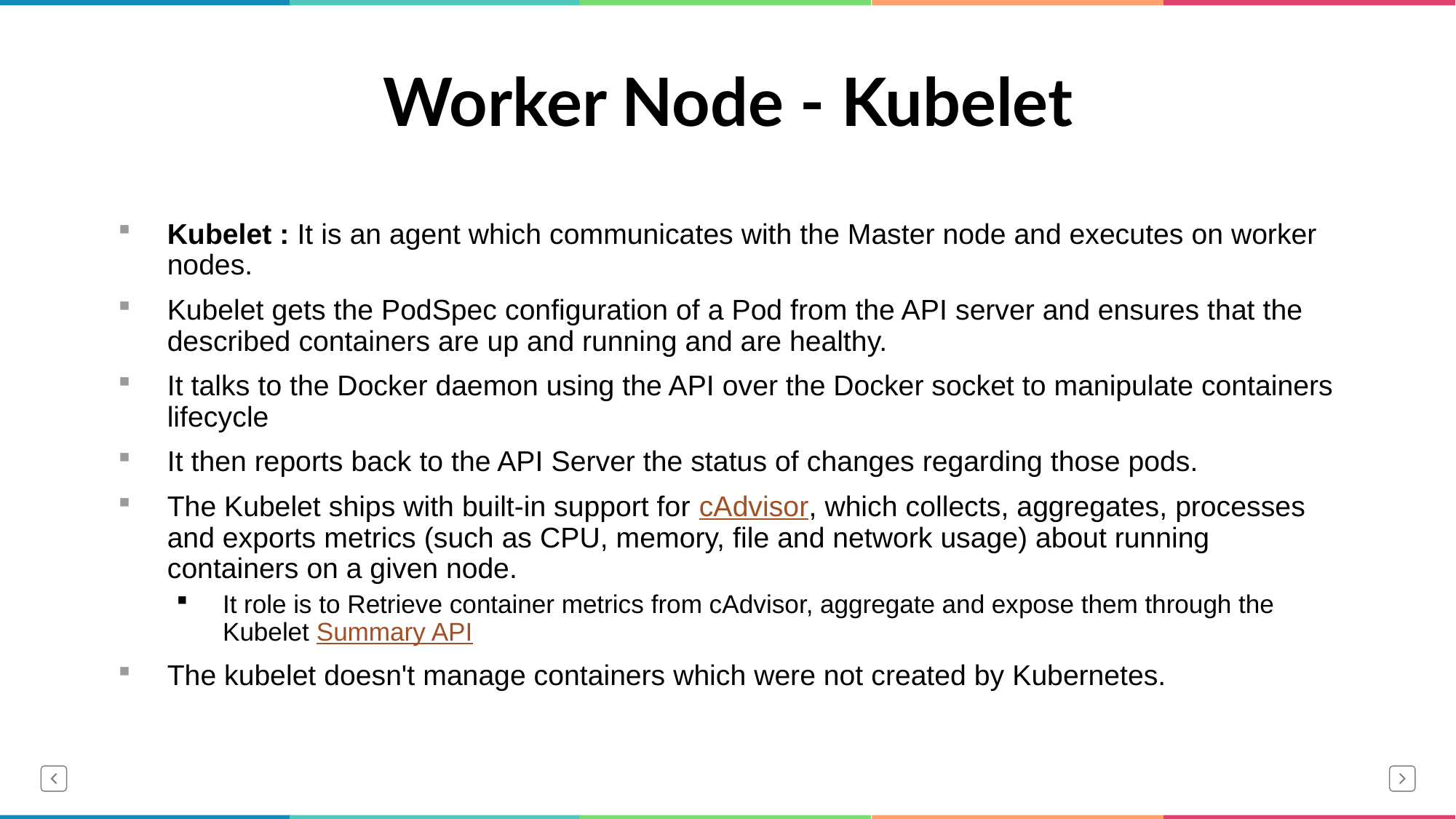

# Worker Node - Kubelet

Kubelet : It is an agent which communicates with the Master node and executes on worker nodes.
Kubelet gets the PodSpec configuration of a Pod from the API server and ensures that the described containers are up and running and are healthy.
It talks to the Docker daemon using the API over the Docker socket to manipulate containers lifecycle
It then reports back to the API Server the status of changes regarding those pods.
The Kubelet ships with built-in support for cAdvisor, which collects, aggregates, processes and exports metrics (such as CPU, memory, file and network usage) about running containers on a given node.
It role is to Retrieve container metrics from cAdvisor, aggregate and expose them through the Kubelet Summary API
The kubelet doesn't manage containers which were not created by Kubernetes.